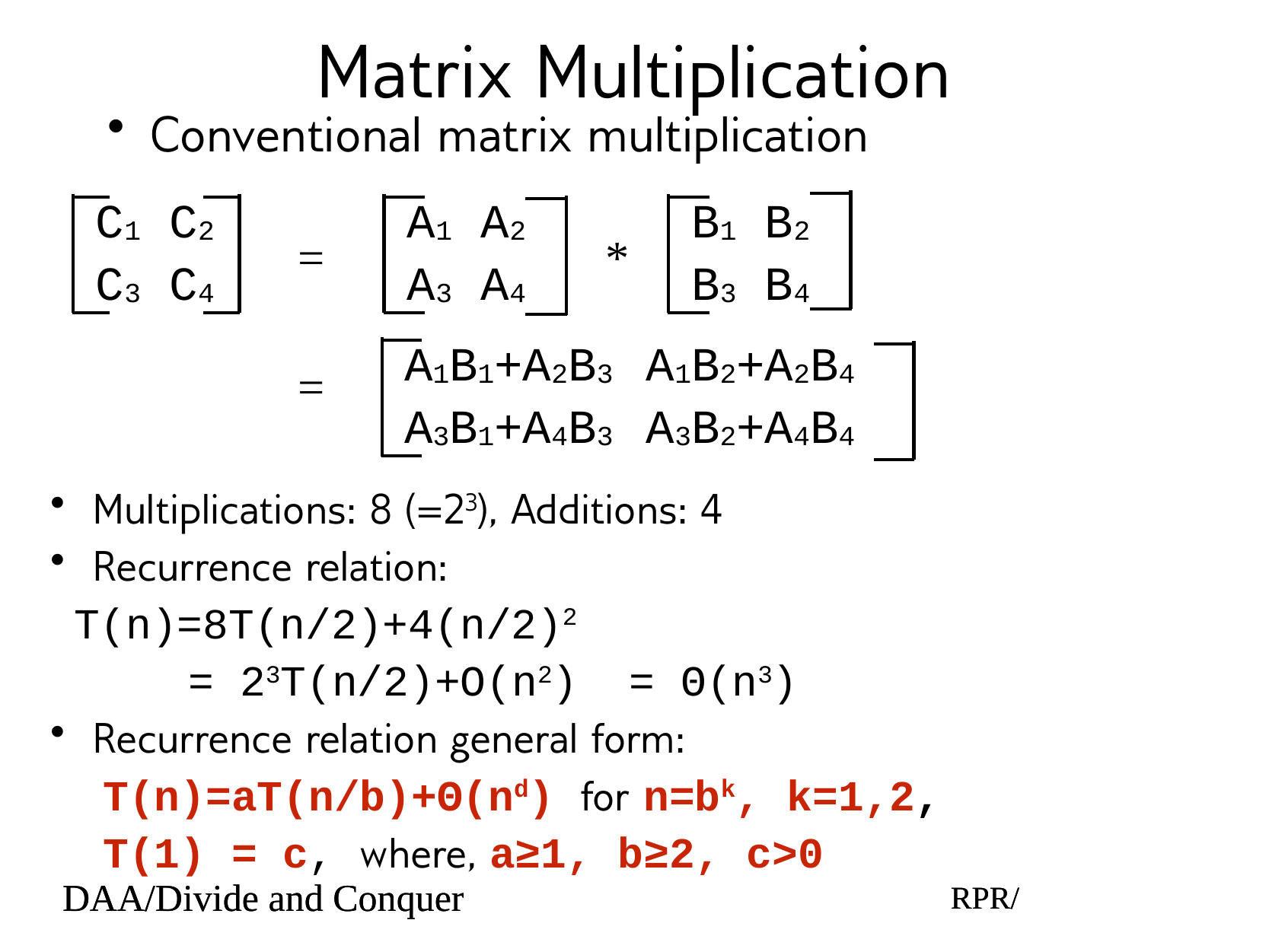

# Matrix Multiplication
Conventional matrix multiplication
C1 C2
C3 C4

A1 A2
A3 A4

B1 B2
B3 B4

=
*
A1B1+A2B3  A1B2+A2B4
A3B1+A4B3  A3B2+A4B4

=
Multiplications: 8 (=23), Additions: 4
Recurrence relation:
T(n)=8T(n/2)+4(n/2)2
= 23T(n/2)+O(n2)  = Θ(n3)
Recurrence relation general form:
T(n)=aT(n/b)+Θ(nd) for n=bk, k=1,2,
T(1) = c, where, a≥1, b≥2, c>0
DAA/Divide and Conquer
RPR/
4